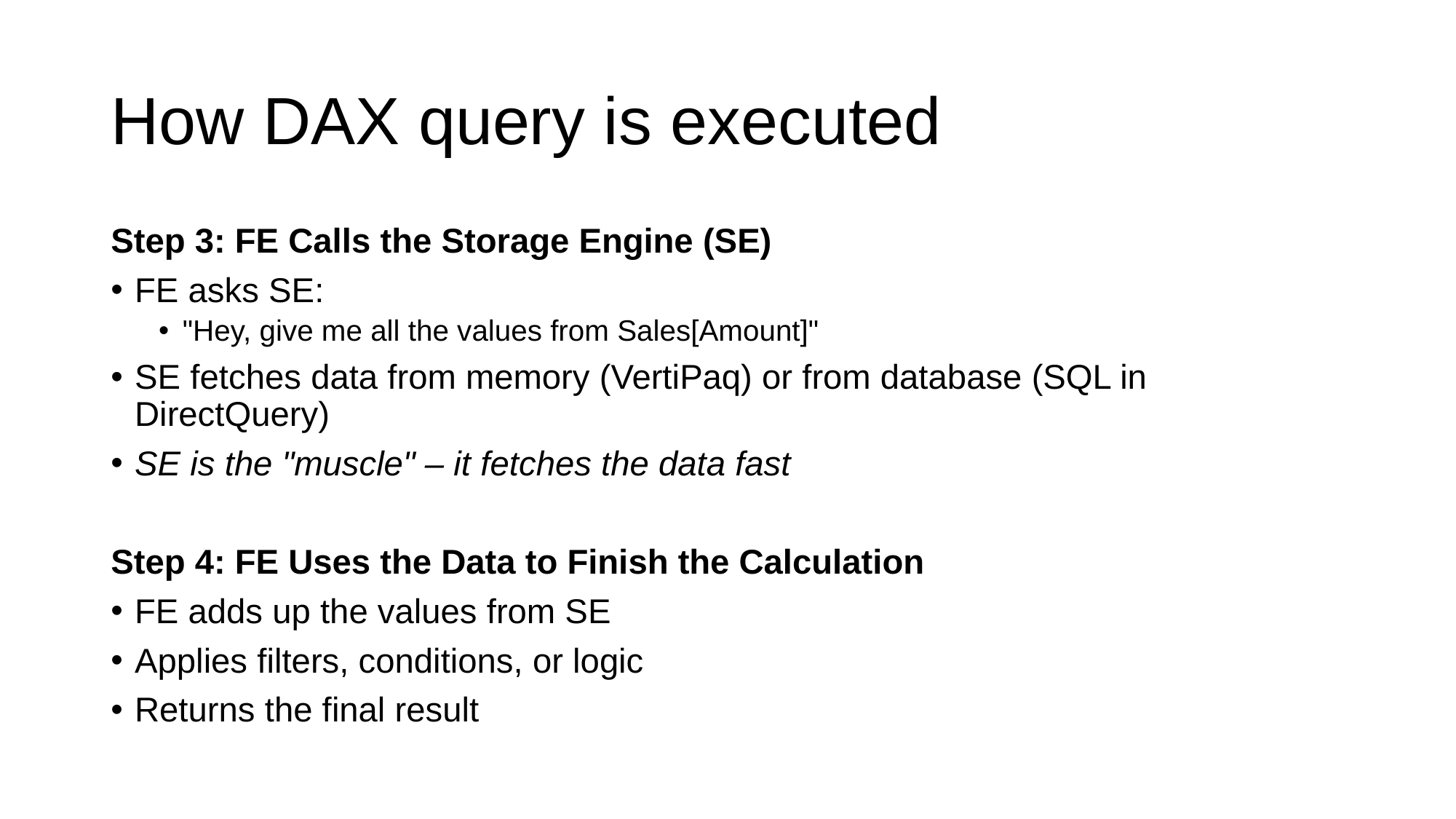

# How DAX query is executed
Step 3: FE Calls the Storage Engine (SE)
FE asks SE:
"Hey, give me all the values from Sales[Amount]"
SE fetches data from memory (VertiPaq) or from database (SQL in DirectQuery)
SE is the "muscle" – it fetches the data fast

Step 4: FE Uses the Data to Finish the Calculation
FE adds up the values from SE
Applies filters, conditions, or logic
Returns the final result